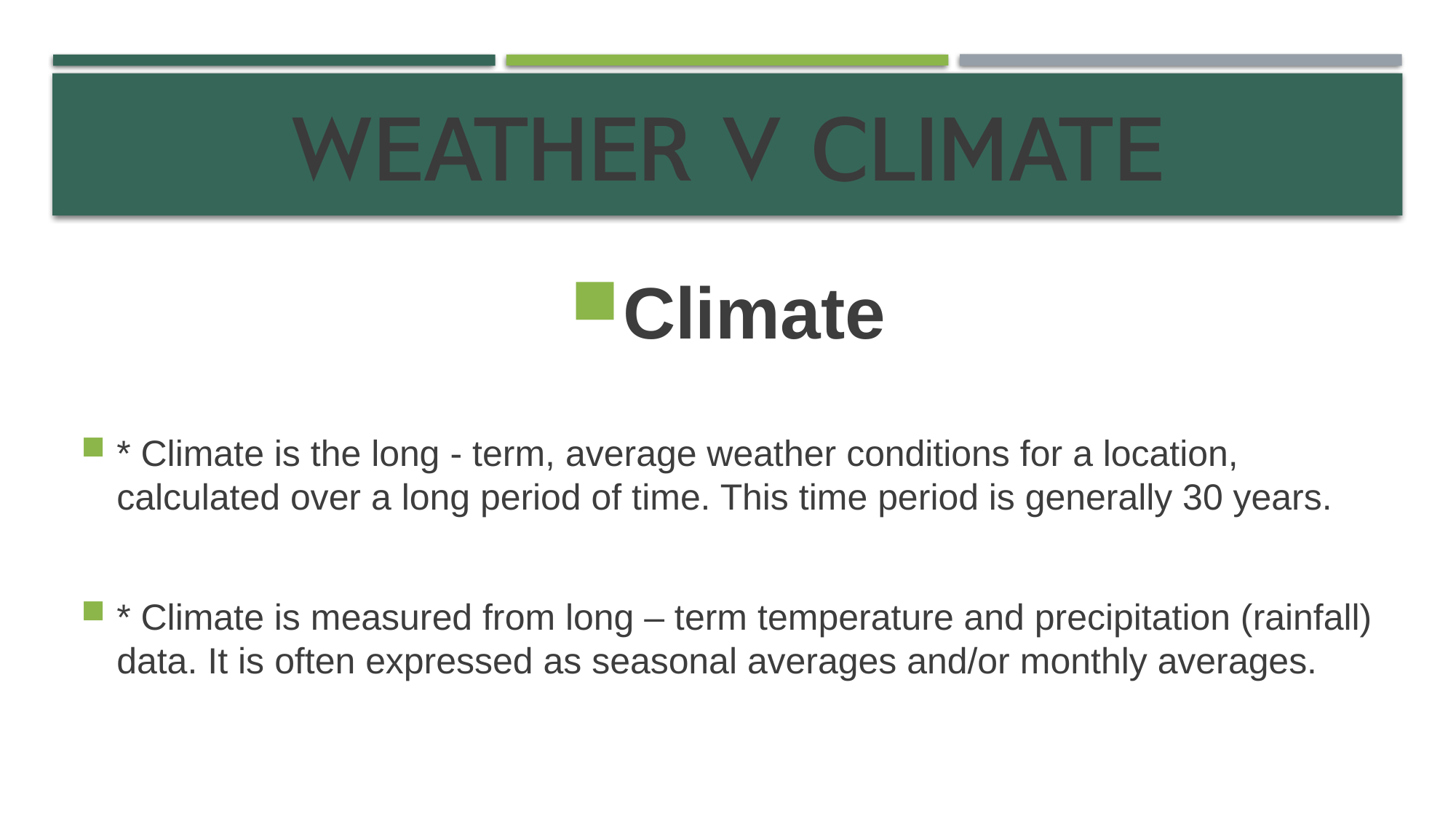

# Weather v Climate
Climate

* Climate is the long - term, average weather conditions for a location, calculated over a long period of time. This time period is generally 30 years.

* Climate is measured from long – term temperature and precipitation (rainfall) data. It is often expressed as seasonal averages and/or monthly averages.